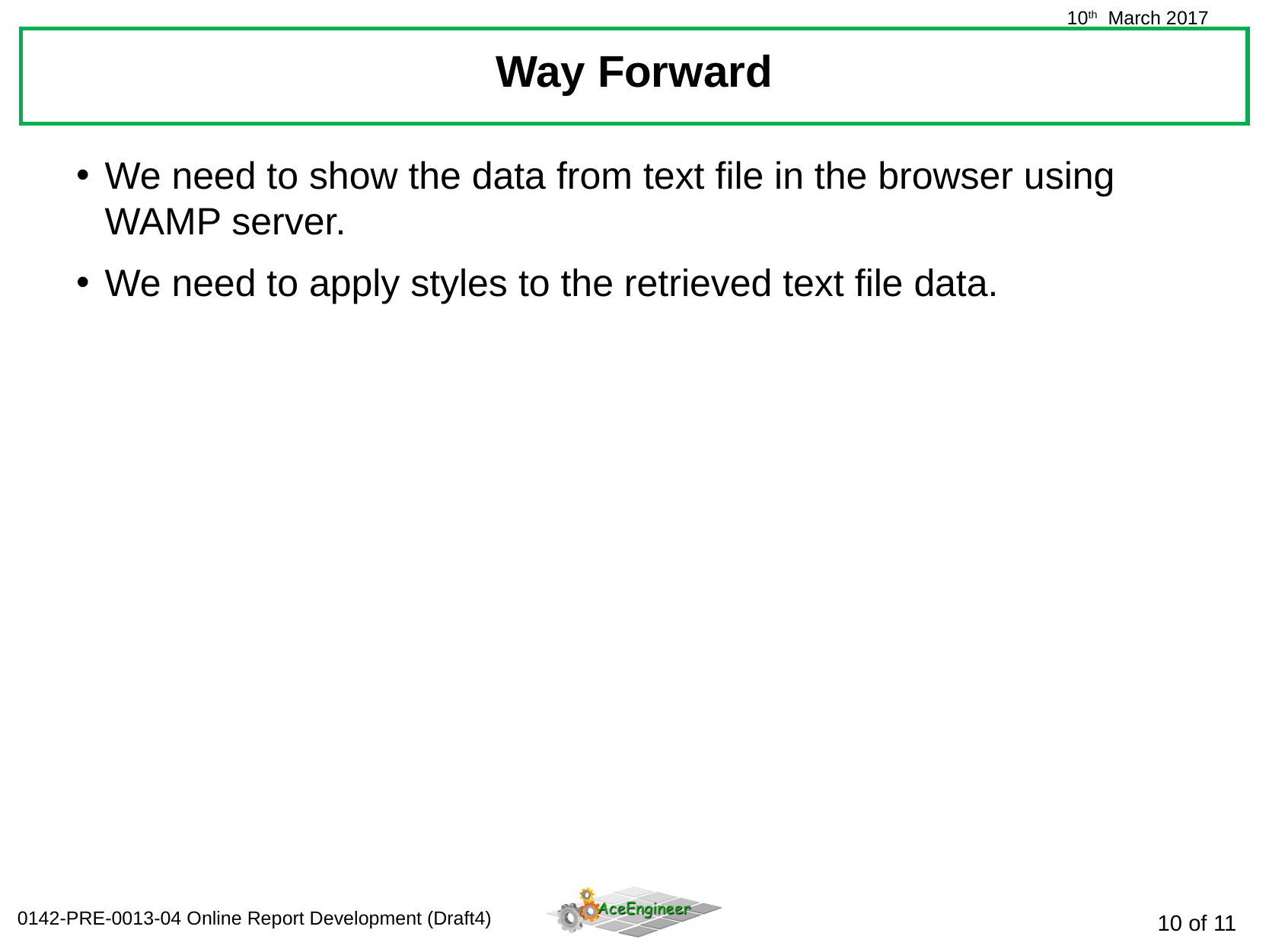

Way Forward
We need to show the data from text file in the browser using WAMP server.
We need to apply styles to the retrieved text file data.